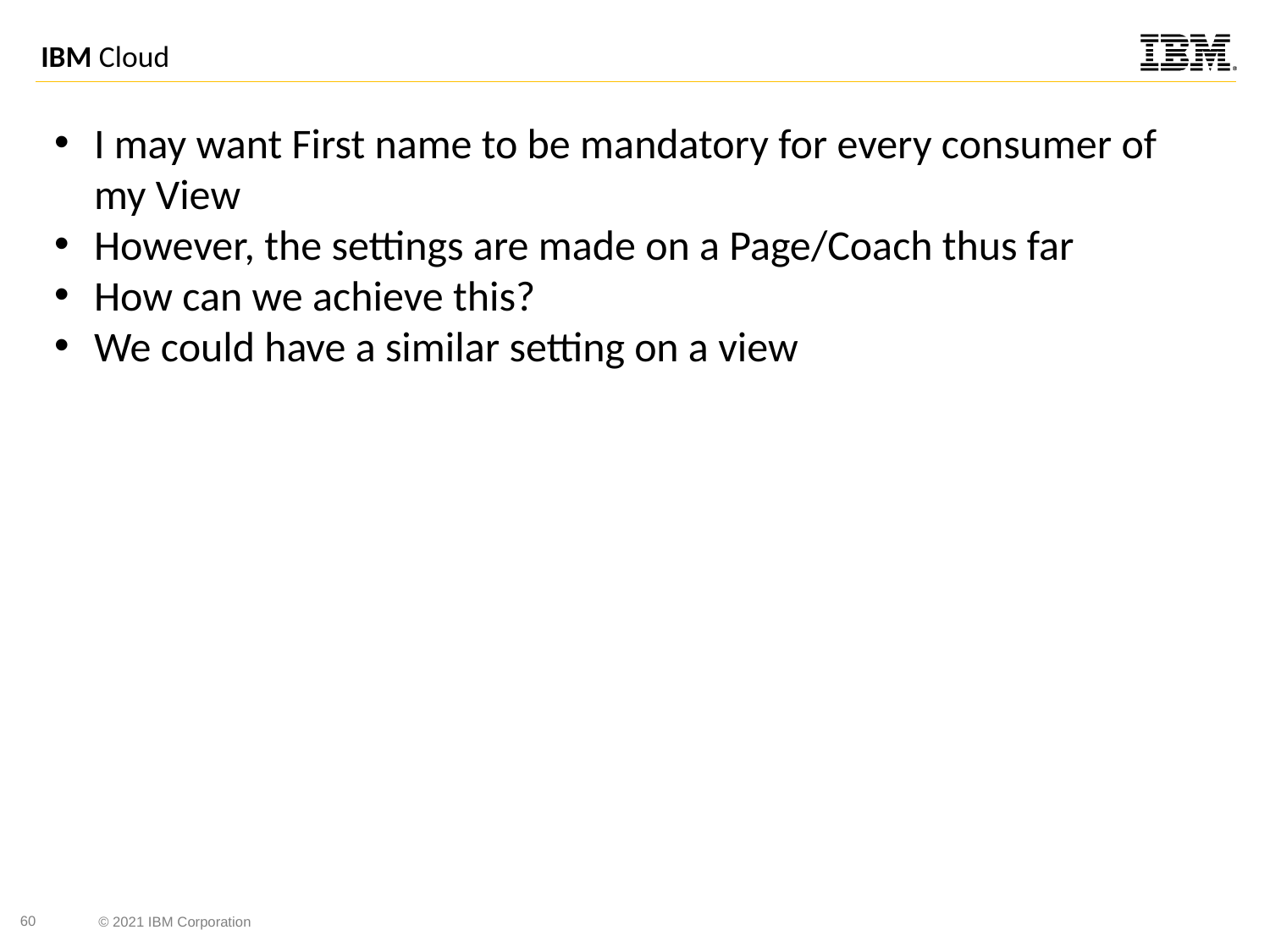

I may want First name to be mandatory for every consumer of my View
However, the settings are made on a Page/Coach thus far
How can we achieve this?
We could have a similar setting on a view